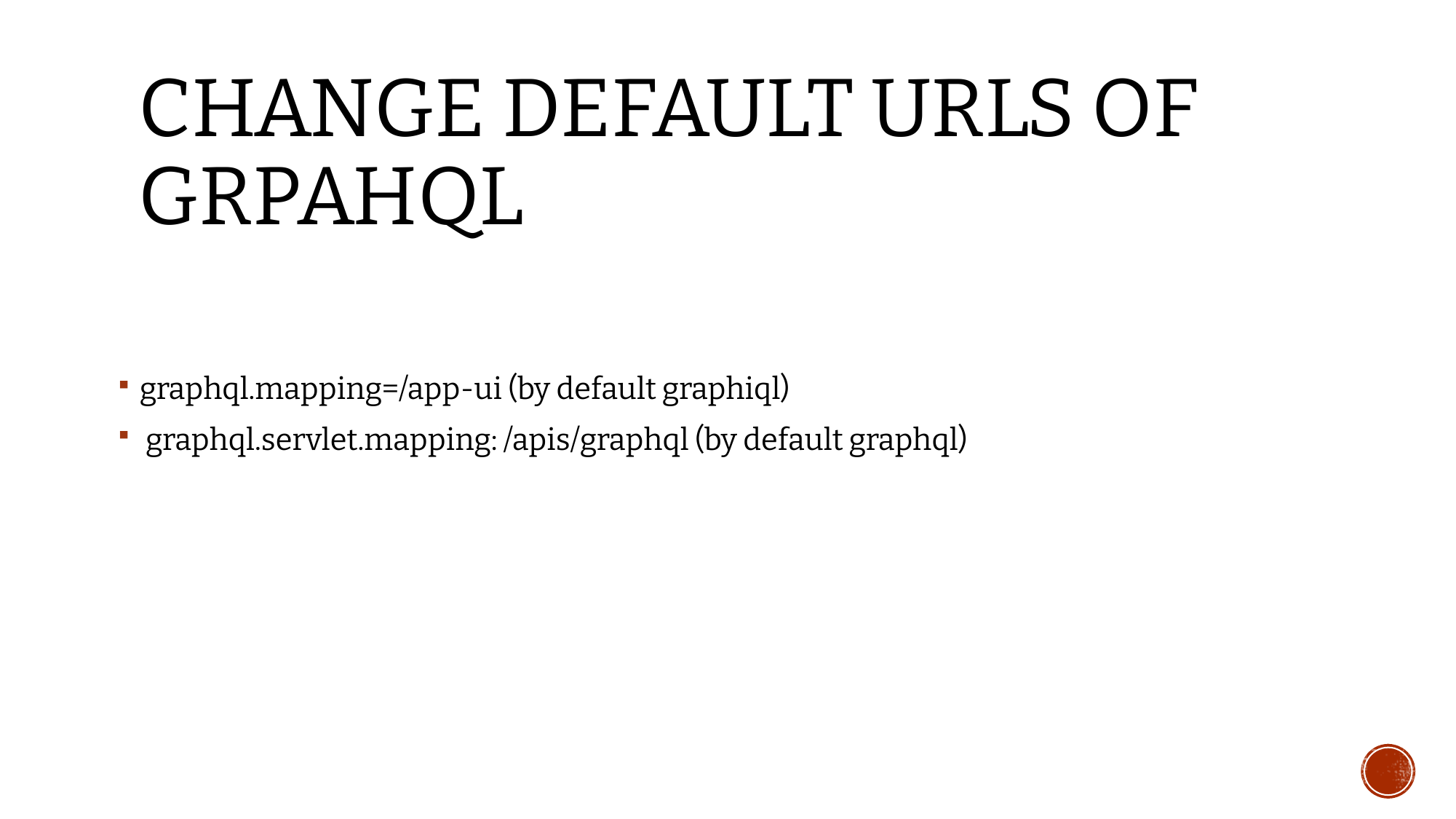

# Change default UrlS OF gRPAHql
graphql.mapping=/app-ui (by default graphiql)
 graphql.servlet.mapping: /apis/graphql (by default graphql)